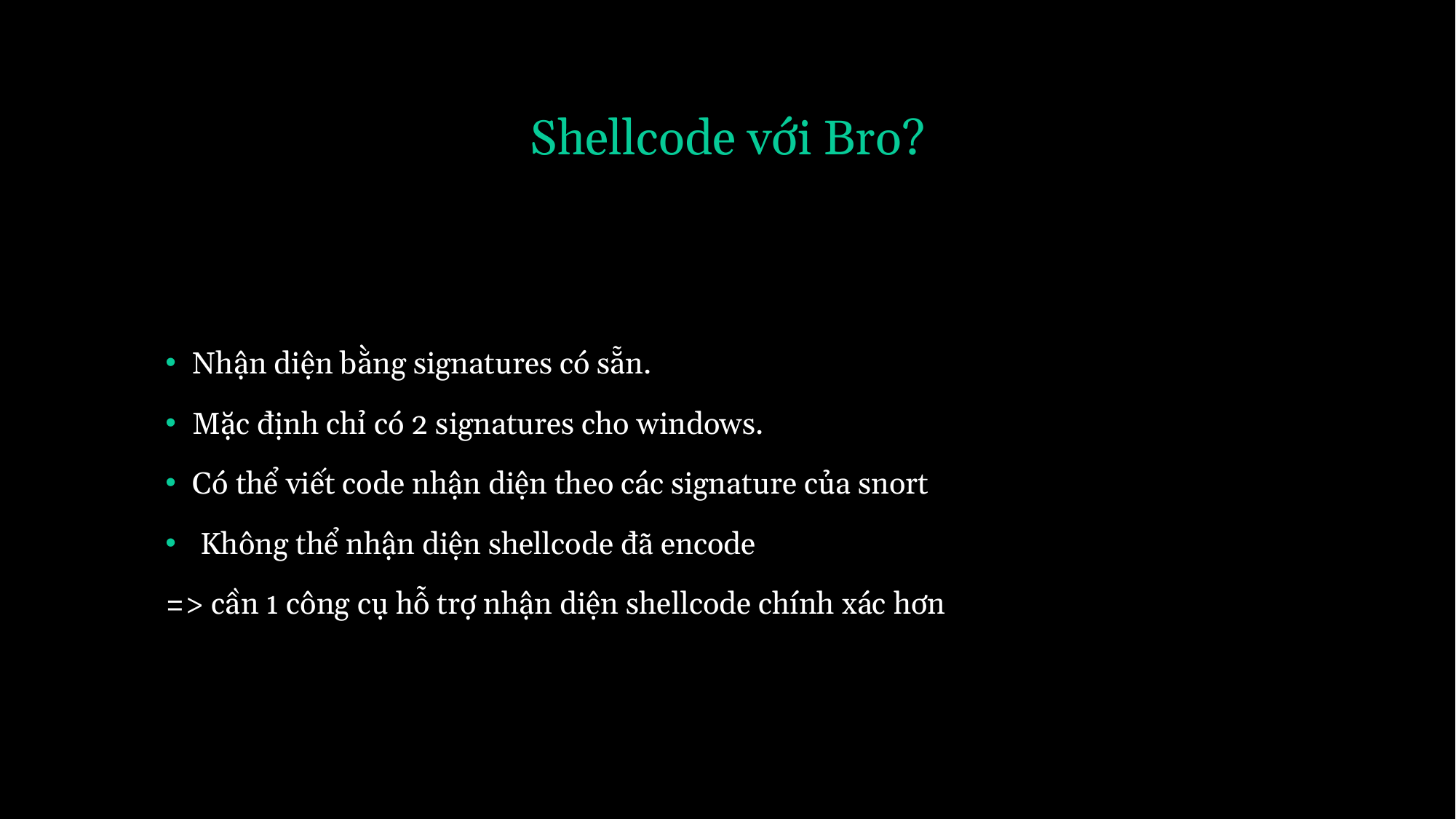

# Shellcode với Bro?

Nhận diện bằng signatures có sẵn.
Mặc định chỉ có 2 signatures cho windows.
Có thể viết code nhận diện theo các signature của snort
 Không thể nhận diện shellcode đã encode
=> cần 1 công cụ hỗ trợ nhận diện shellcode chính xác hơn